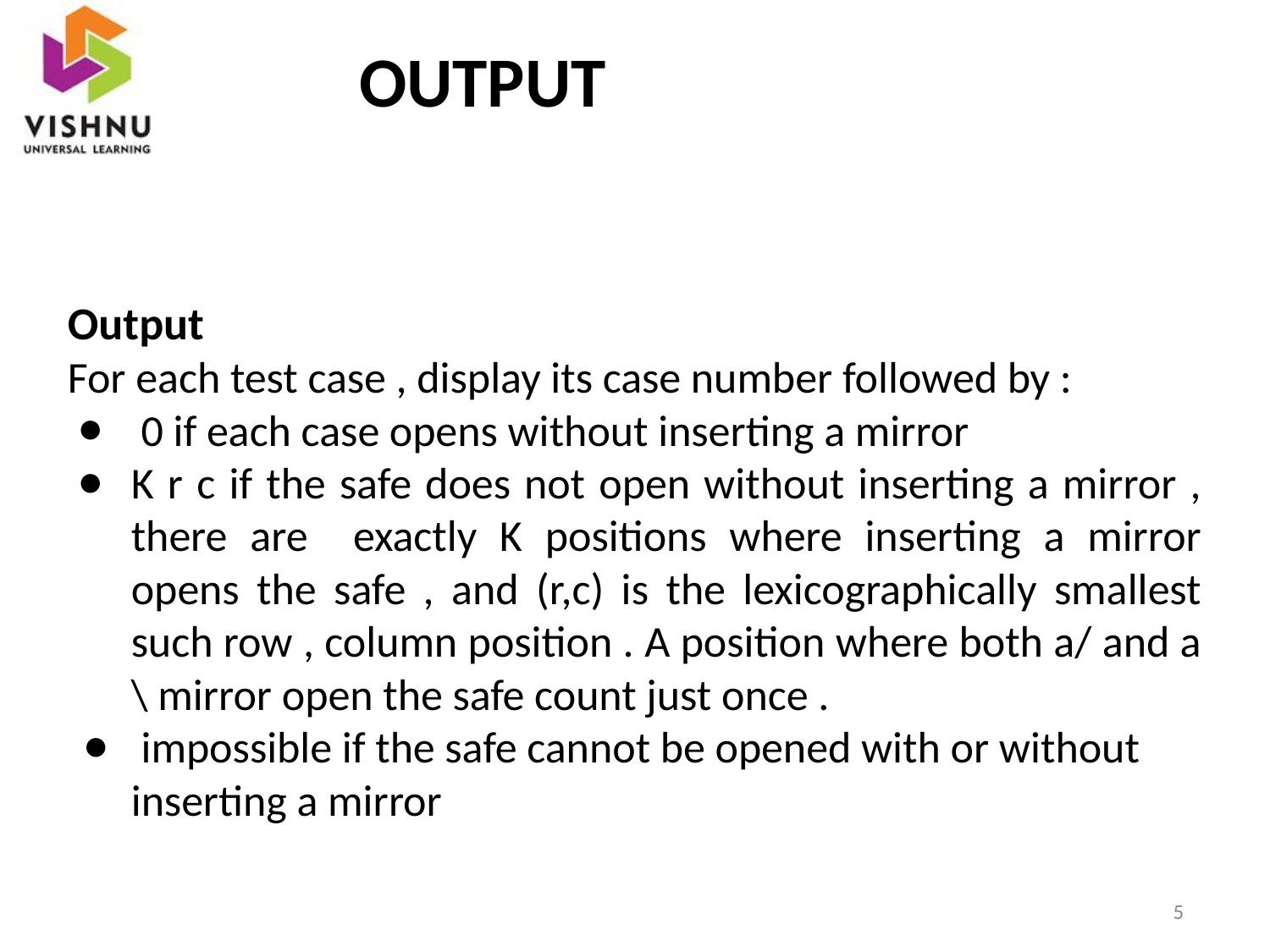

# OUTPUT
Output
For each test case , display its case number followed by :
 0 if each case opens without inserting a mirror
K r c if the safe does not open without inserting a mirror , there are  exactly K positions where inserting a mirror opens the safe , and (r,c) is the lexicographically smallest such row , column position . A position where both a/ and a \ mirror open the safe count just once .
 impossible if the safe cannot be opened with or without inserting a mirror
5